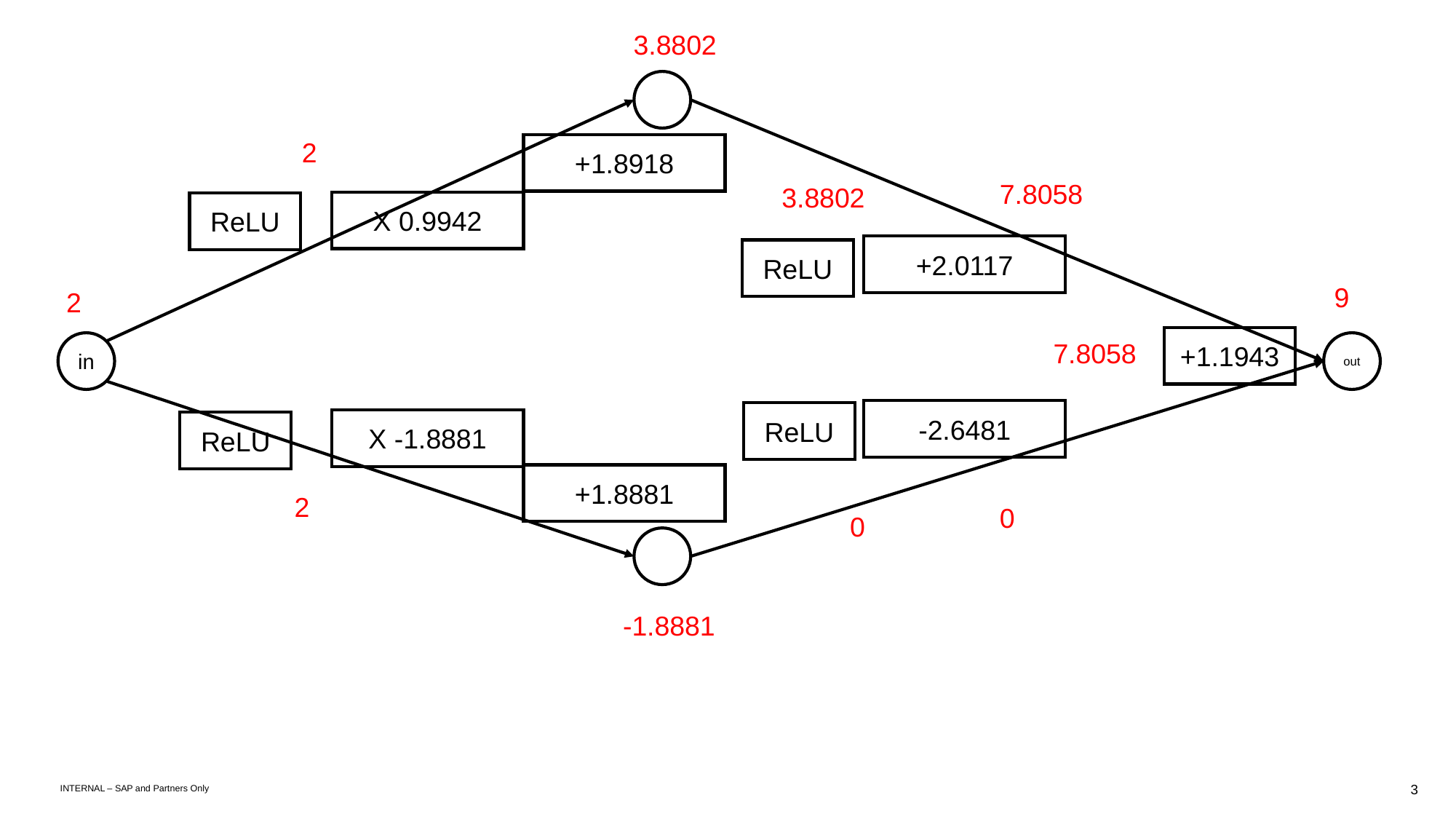

3.8802

+1.8918
2
7.8058
3.8802
X 0.9942
ReLU
+2.0117
ReLU
9
2
+1.1943
in
out
7.8058
-2.6481
ReLU
X -1.8881
ReLU
+1.8881
2
0
0

-1.8881